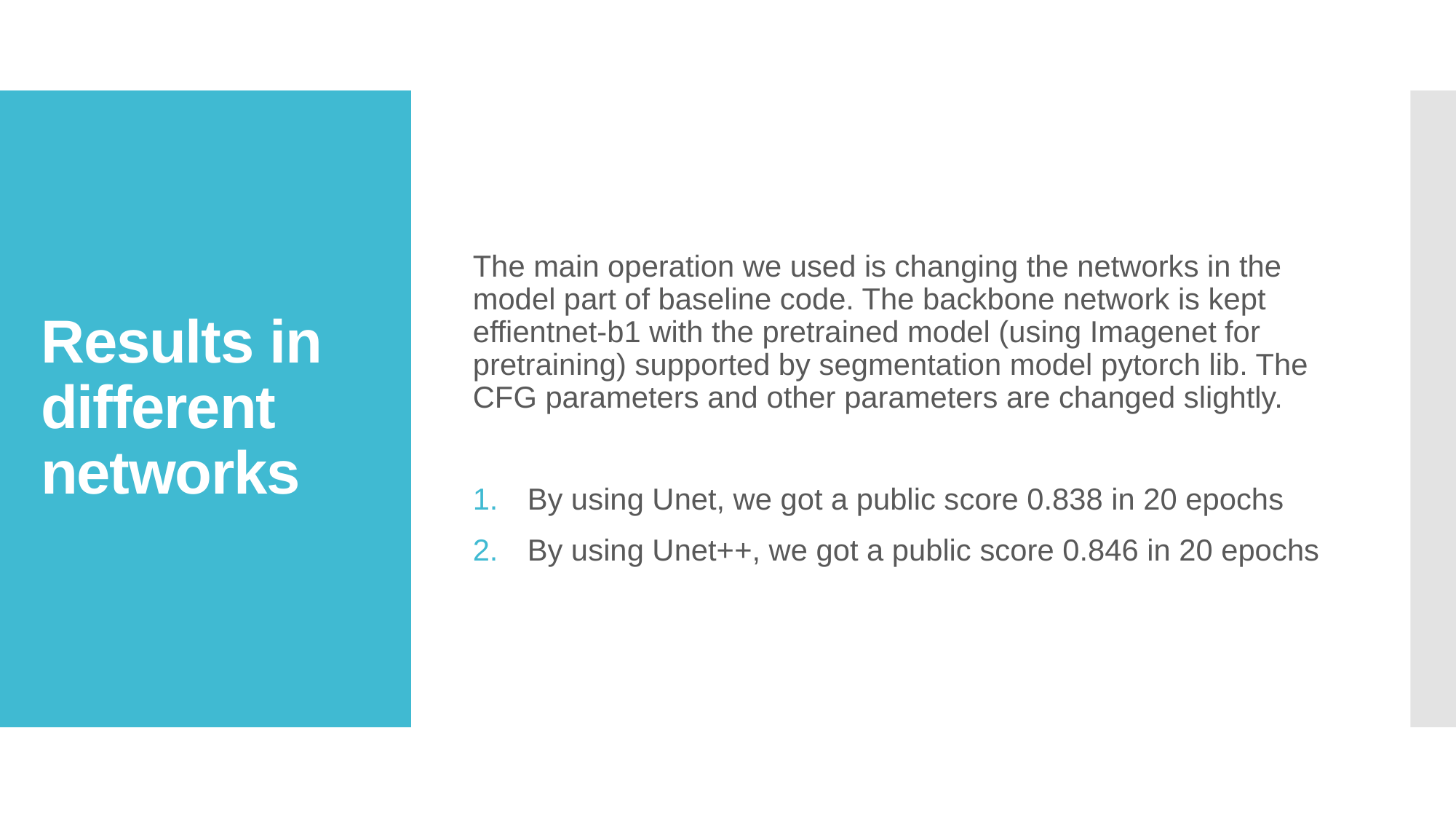

The main operation we used is changing the networks in the model part of baseline code. The backbone network is kept effientnet-b1 with the pretrained model (using Imagenet for pretraining) supported by segmentation model pytorch lib. The CFG parameters and other parameters are changed slightly.

By using Unet, we got a public score 0.838 in 20 epochs
By using Unet++, we got a public score 0.846 in 20 epochs
# Results in different networks